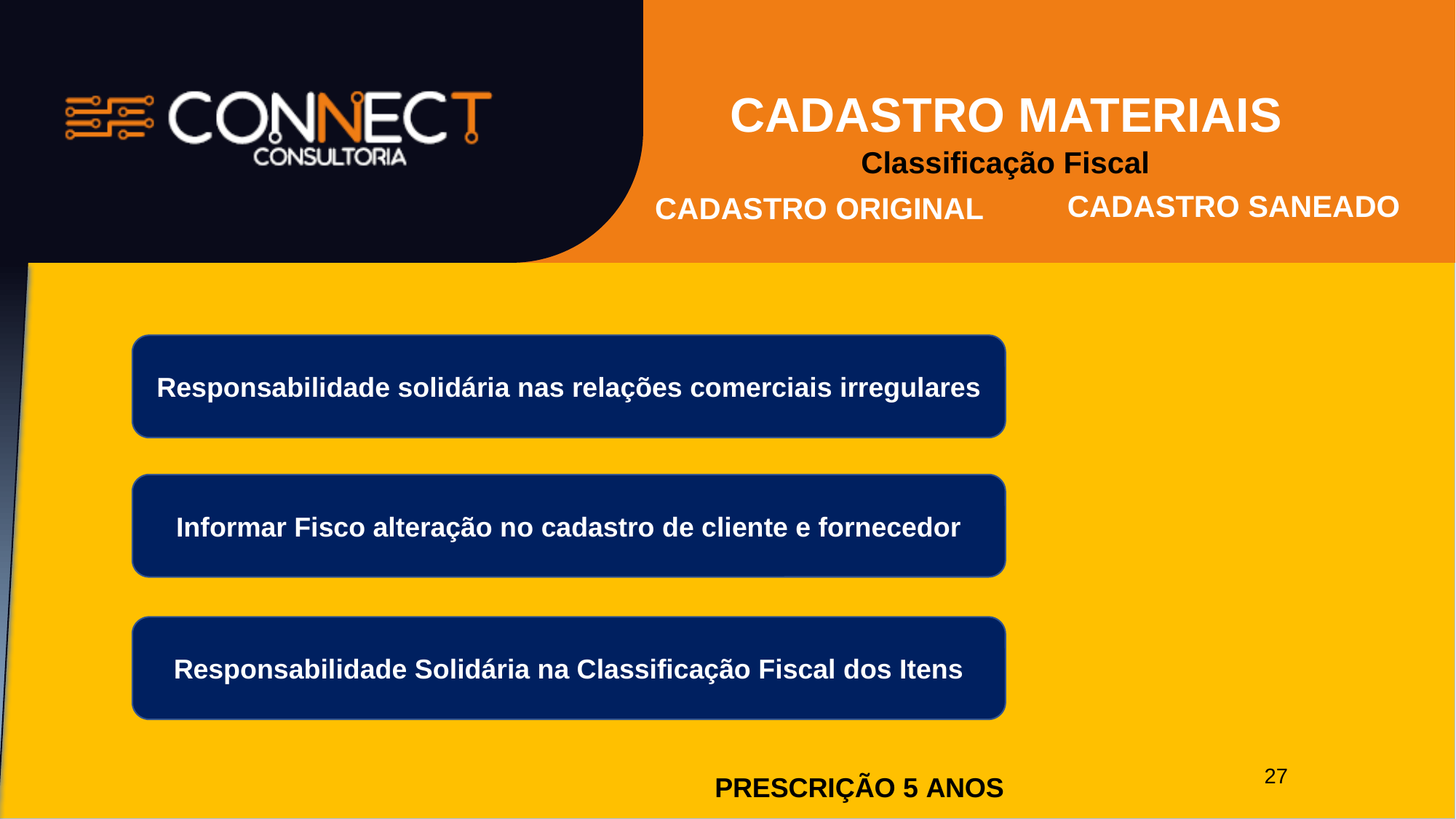

CADASTRO MATERIAIS
Classificação Fiscal
CADASTRO SANEADO
CADASTRO ORIGINAL
Responsabilidade solidária nas relações comerciais irregulares
Informar Fisco alteração no cadastro de cliente e fornecedor
Responsabilidade Solidária na Classificação Fiscal dos Itens
27
PRESCRIÇÃO 5 ANOS